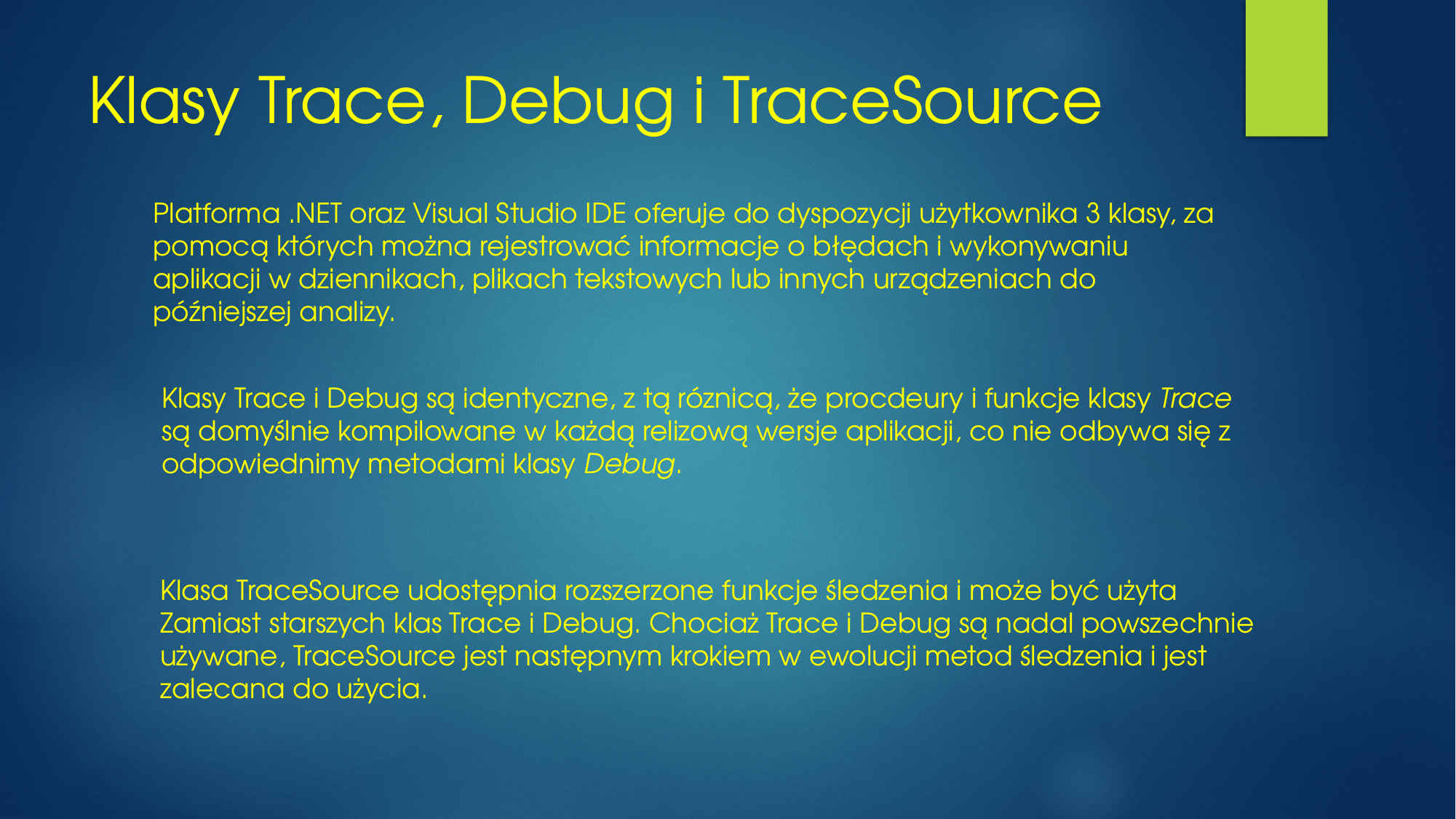

# Klasy Trace, Debug i TraceSource
Platforma .NET oraz Visual Studio IDE oferuje do dyspozycji użytkownika 3 klasy, za pomocą których można rejestrować informacje o błędach i wykonywaniu aplikacji w dziennikach, plikach tekstowych lub innych urządzeniach do późniejszej analizy.
Klasy Trace i Debug są identyczne, z tą róznicą, że procdeury i funkcje klasy Trace
są domyślnie kompilowane w każdą relizową wersje aplikacji, co nie odbywa się z
odpowiednimy metodami klasy Debug.
Klasa TraceSource udostępnia rozszerzone funkcje śledzenia i może być użyta
Zamiast starszych klas Trace i Debug. Chociaż Trace i Debug są nadal powszechnie
używane, TraceSource jest następnym krokiem w ewolucji metod śledzenia i jest
zalecana do użycia.